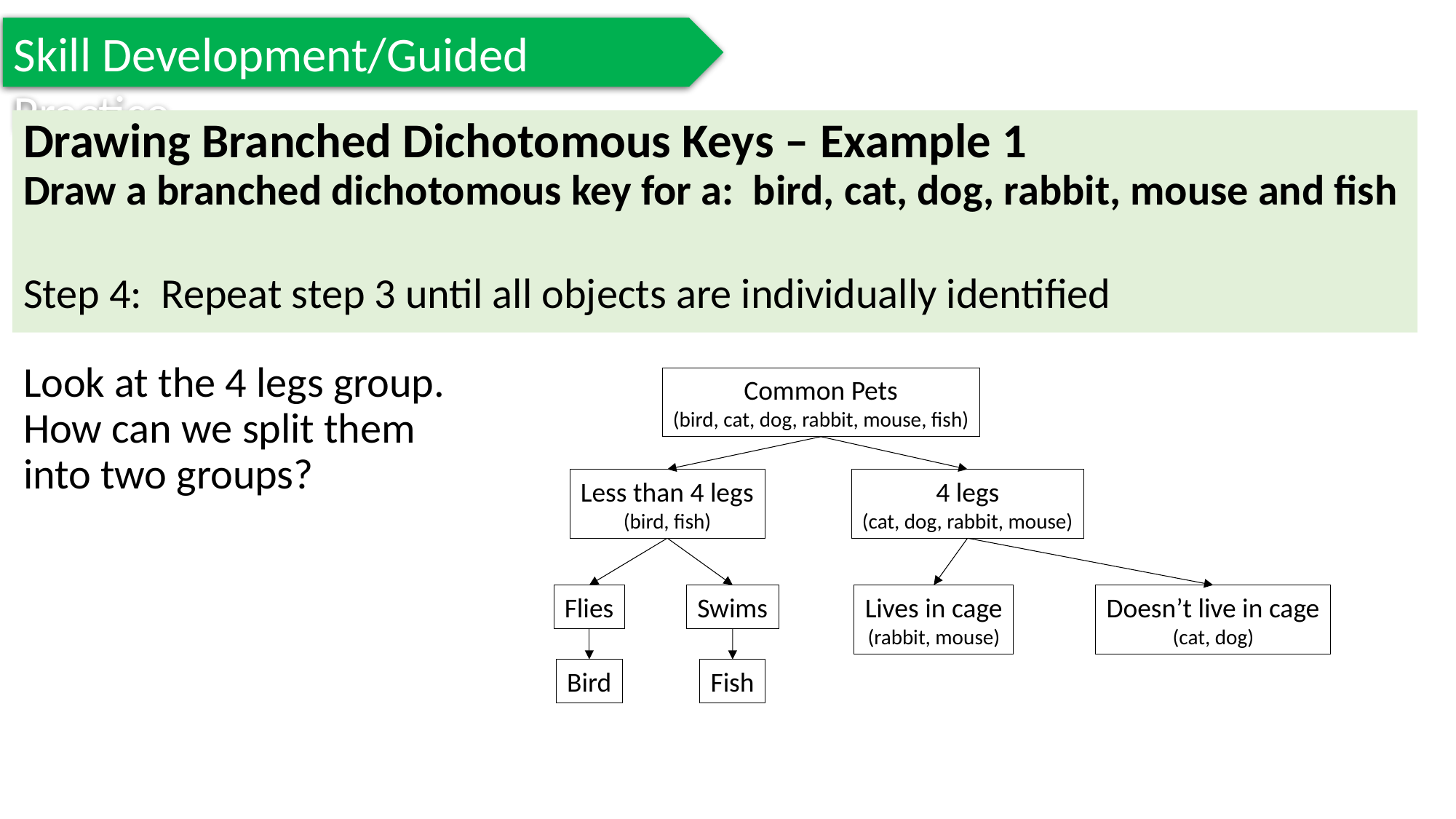

Skill Development/Guided Practice
Drawing Branched Dichotomous Keys – Example 1
Draw a branched dichotomous key for a:  bird, cat, dog, rabbit, mouse and fish

Step 4:  Repeat step 3 until all objects are individually identified
Look at the 4 legs group.  How can we split them into two groups?

Common Pets
(bird, cat, dog, rabbit, mouse, fish)
4 legs
(cat, dog, rabbit, mouse)
Less than 4 legs
(bird, fish)
Lives in cage
(rabbit, mouse)
Doesn’t live in cage
(cat, dog)
Flies
Swims
Bird
Fish